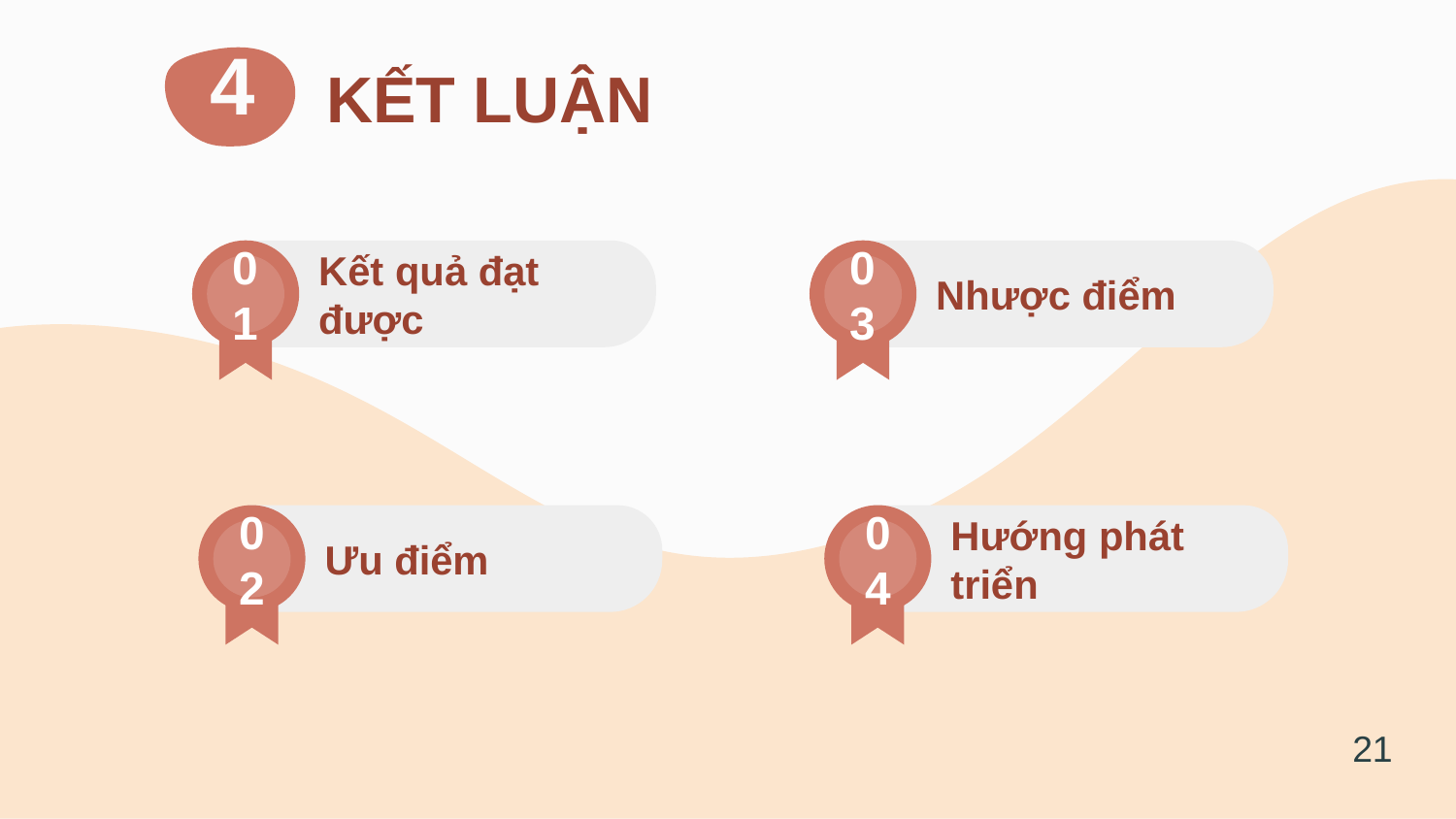

4

KẾT LUẬN

01
03
Kết quả đạt được
Nhược điểm

02
04
Ưu điểm
Hướng phát triển

21